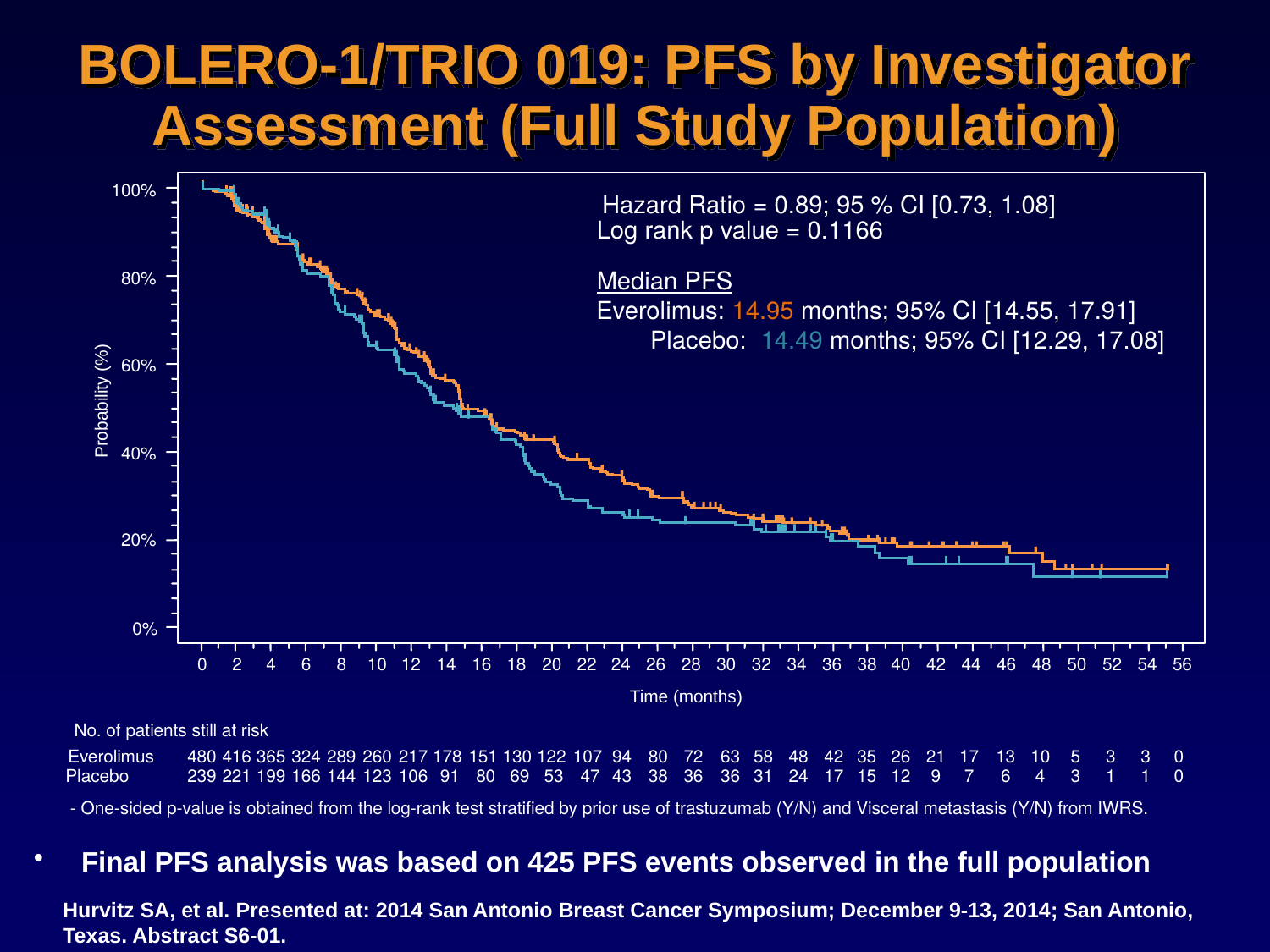

# BOLERO-1/TRIO 019: PFS by Investigator Assessment (Full Study Population)

100%
80%
60%
Probability (%)
40%
20%
0%

Hazard Ratio = 0.89; 95 % CI [0.73, 1.08]
Log rank p value = 0.1166
Median PFS
Everolimus: 14.95 months; 95% CI [14.55, 17.91]
     Placebo:  14.49 months; 95% CI [12.29, 17.08]
0
2
4
6
8
10
12
14
16
18
20
22
24
26
28
30
32
34
36
38
40
42
44
46
48
50
52
54
56
Time (months)
No. of patients still at risk
Everolimus
480
416
365
324
289
260
217
178
151
130
122
107
 94
 80
 72
 63
 58
 48
 42
 35
 26
21
17
13
10
5
3
3
0
Placebo
239
221
199
166
144
123
106
 91
 80
 69
 53
 47
 43
 38
 36
 36
 31
 24
 17
 15
 12
9
7
6
4
3
1
1
0
- One-sided p-value is obtained from the log-rank test stratified by prior use of trastuzumab (Y/N) and Visceral metastasis (Y/N) from IWRS.
Final PFS analysis was based on 425 PFS events observed in the full population
Hurvitz SA, et al. Presented at: 2014 San Antonio Breast Cancer Symposium; December 9-13, 2014; San Antonio, Texas. Abstract S6-01.